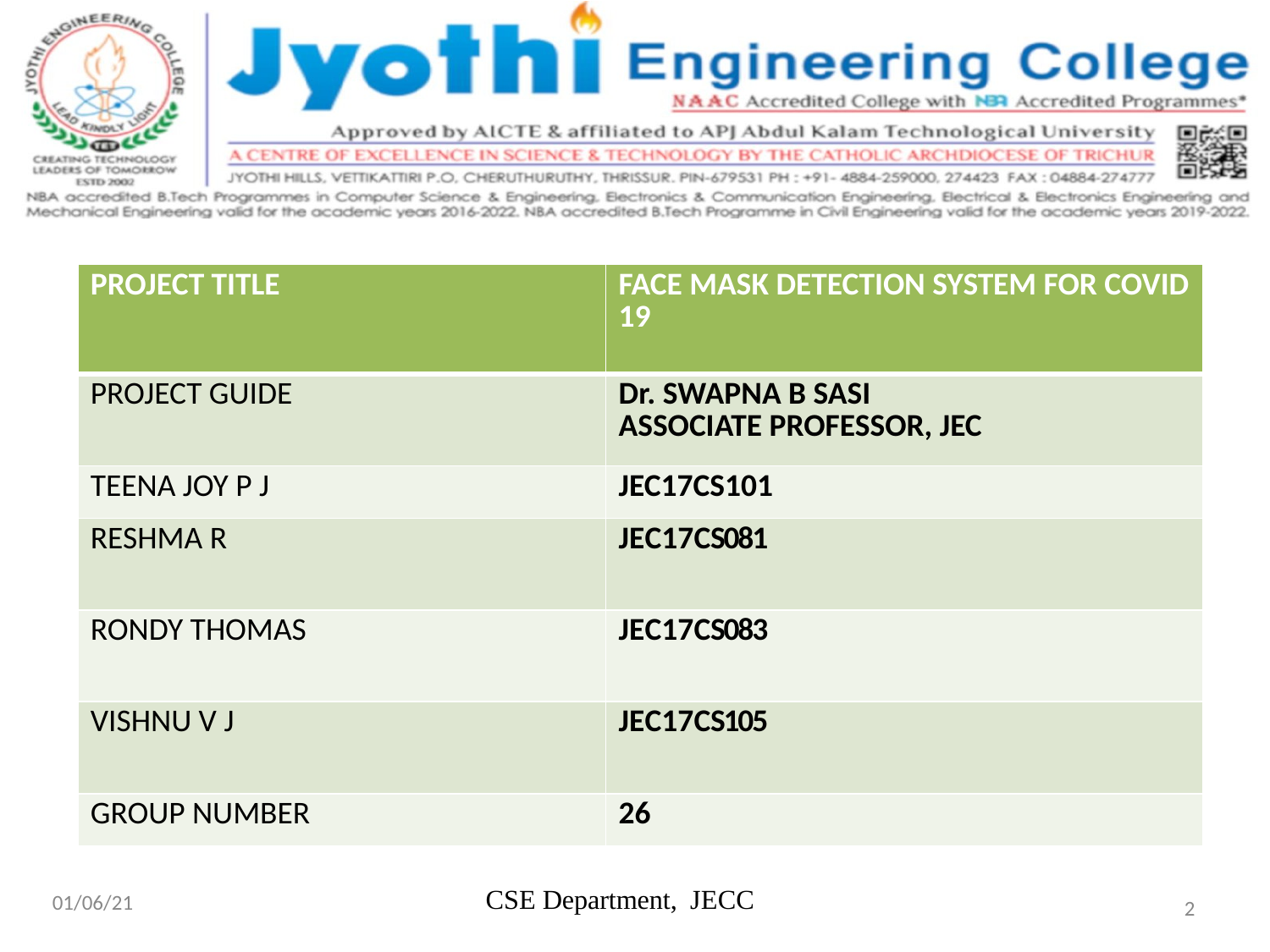

| PROJECT TITLE | FACE MASK DETECTION SYSTEM FOR COVID 19 |
| --- | --- |
| PROJECT GUIDE | Dr. SWAPNA B SASI ASSOCIATE PROFESSOR, JEC |
| TEENA JOY P J | JEC17CS101 |
| RESHMA R | JEC17CS081 |
| RONDY THOMAS | JEC17CS083 |
| VISHNU V J | JEC17CS105 |
| GROUP NUMBER | 26 |
CSE Department, JECC
01/06/21
2